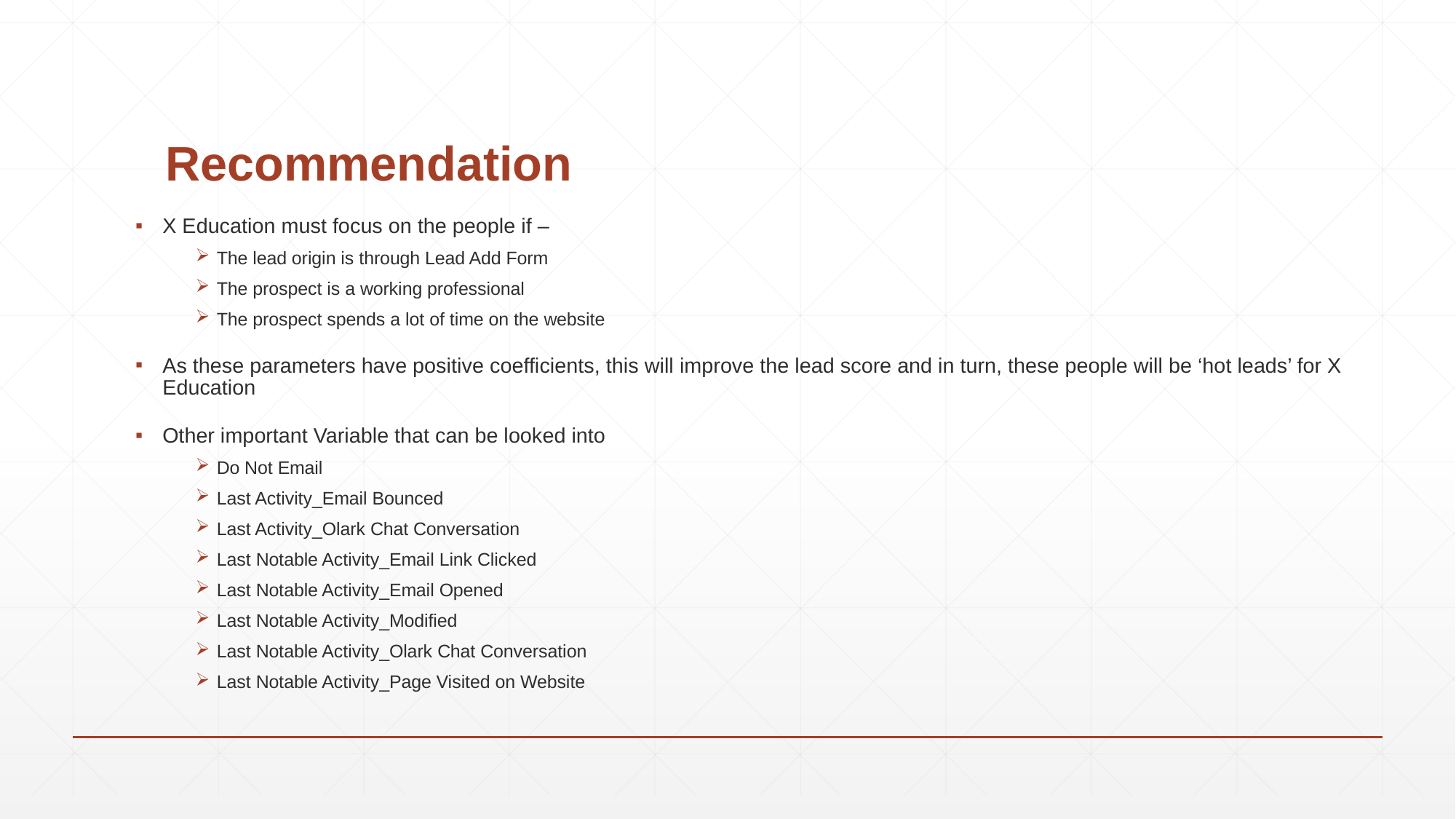

# Recommendation

X Education must focus on the people if –
The lead origin is through Lead Add Form
The prospect is a working professional
The prospect spends a lot of time on the website
As these parameters have positive coefficients, this will improve the lead score and in turn, these people will be ‘hot leads’ for X Education
Other important Variable that can be looked into
Do Not Email
Last Activity_Email Bounced
Last Activity_Olark Chat Conversation
Last Notable Activity_Email Link Clicked
Last Notable Activity_Email Opened
Last Notable Activity_Modified
Last Notable Activity_Olark Chat Conversation
Last Notable Activity_Page Visited on Website